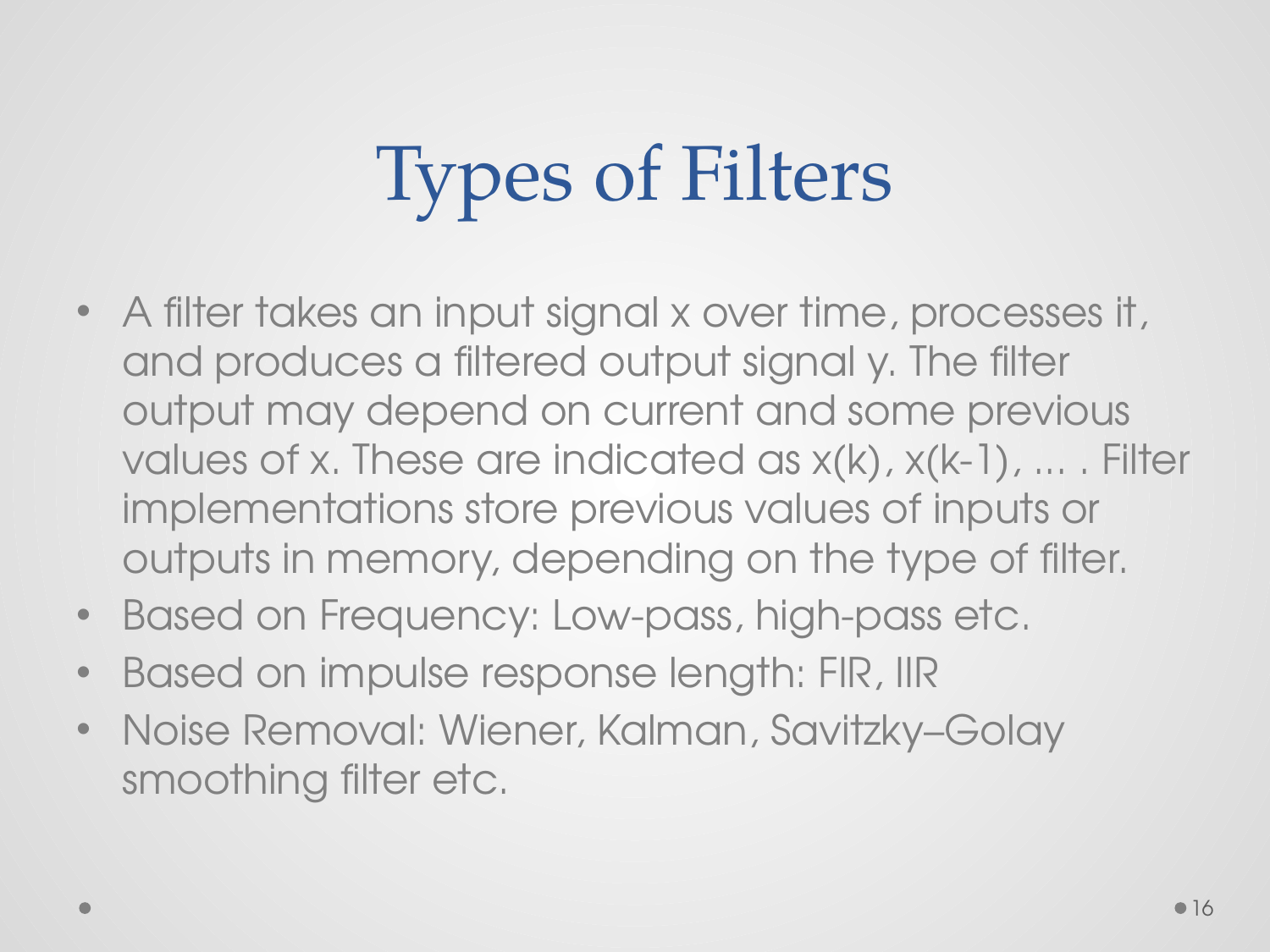

# Types of Filters

A filter takes an input signal x over time, processes it, and produces a filtered output signal y. The filter output may depend on current and some previous values of x. These are indicated as x(k), x(k-1), ... . Filter implementations store previous values of inputs or outputs in memory, depending on the type of filter.
Based on Frequency: Low-pass, high-pass etc.
Based on impulse response length: FIR, IIR
Noise Removal: Wiener, Kalman, Savitzky–Golay smoothing filter etc.

16